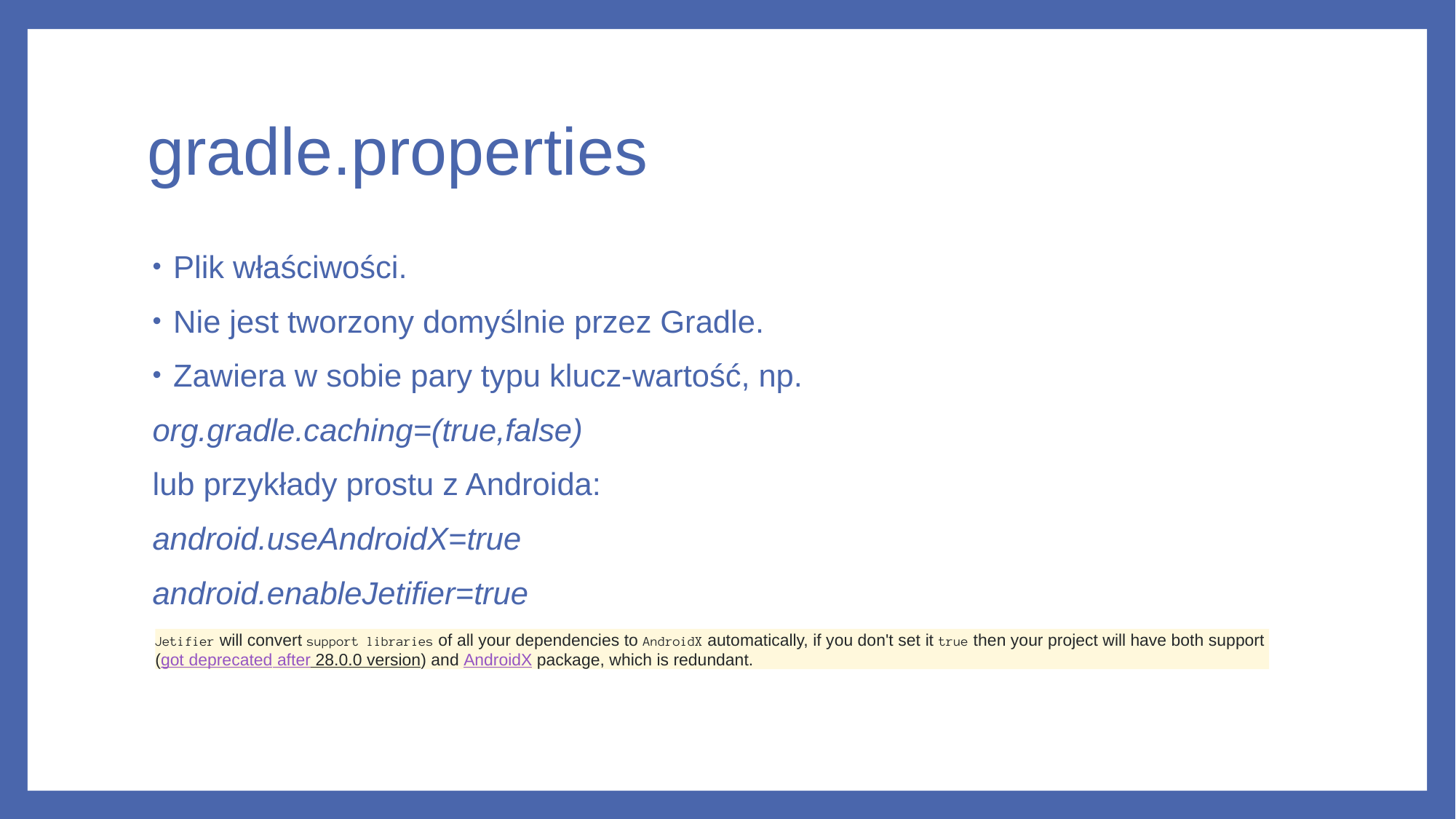

# gradle.properties
Plik właściwości.
Nie jest tworzony domyślnie przez Gradle.
Zawiera w sobie pary typu klucz-wartość, np.
org.gradle.caching=(true,false)
lub przykłady prostu z Androida:
android.useAndroidX=true
android.enableJetifier=true
Jetifier will convert support libraries of all your dependencies to AndroidX automatically, if you don't set it true then your project will have both support (got deprecated after 28.0.0 version) and AndroidX package, which is redundant.